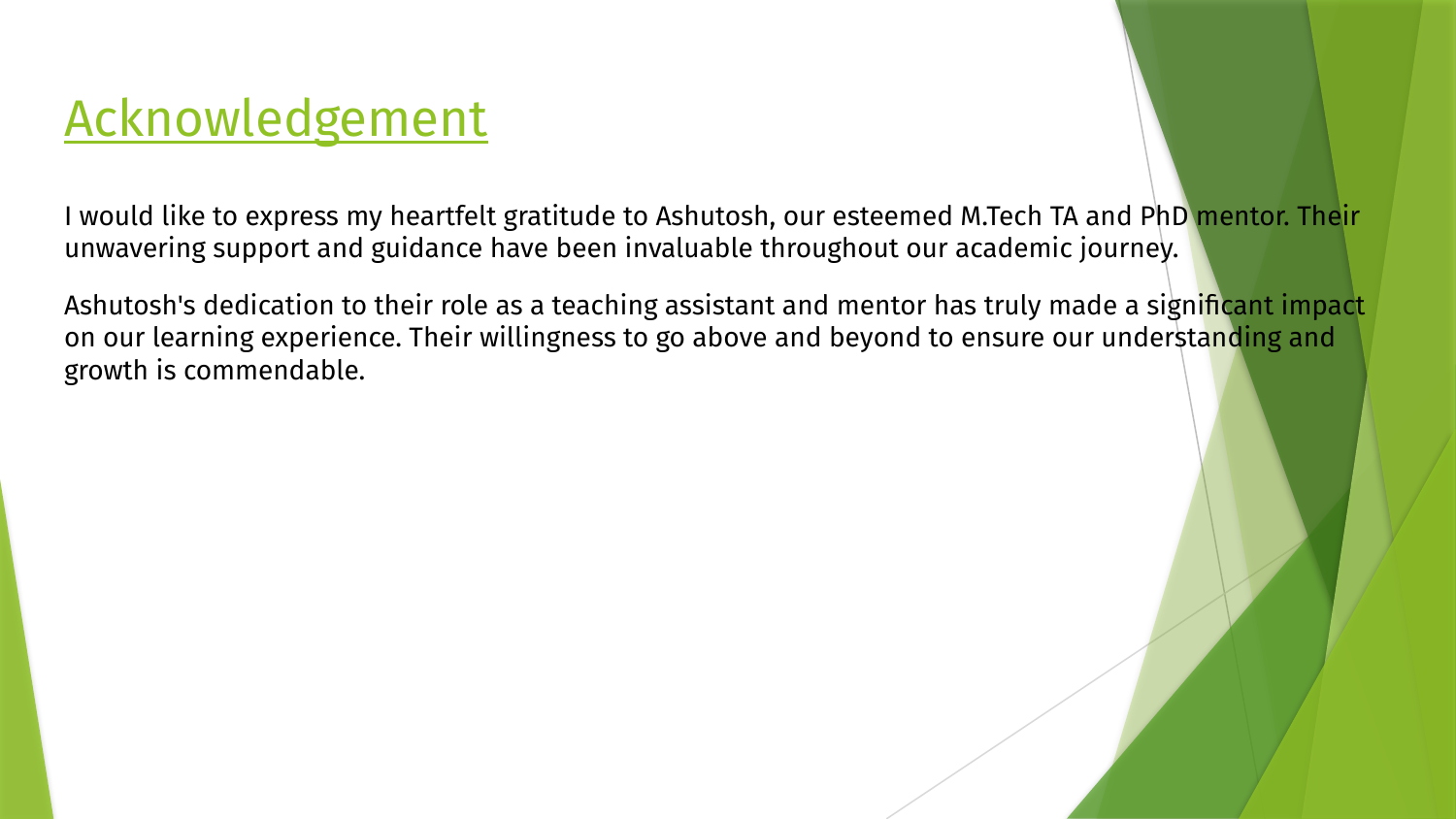

# Acknowledgement
I would like to express my heartfelt gratitude to Ashutosh, our esteemed M.Tech TA and PhD mentor. Their unwavering support and guidance have been invaluable throughout our academic journey.
Ashutosh's dedication to their role as a teaching assistant and mentor has truly made a significant impact on our learning experience. Their willingness to go above and beyond to ensure our understanding and growth is commendable.